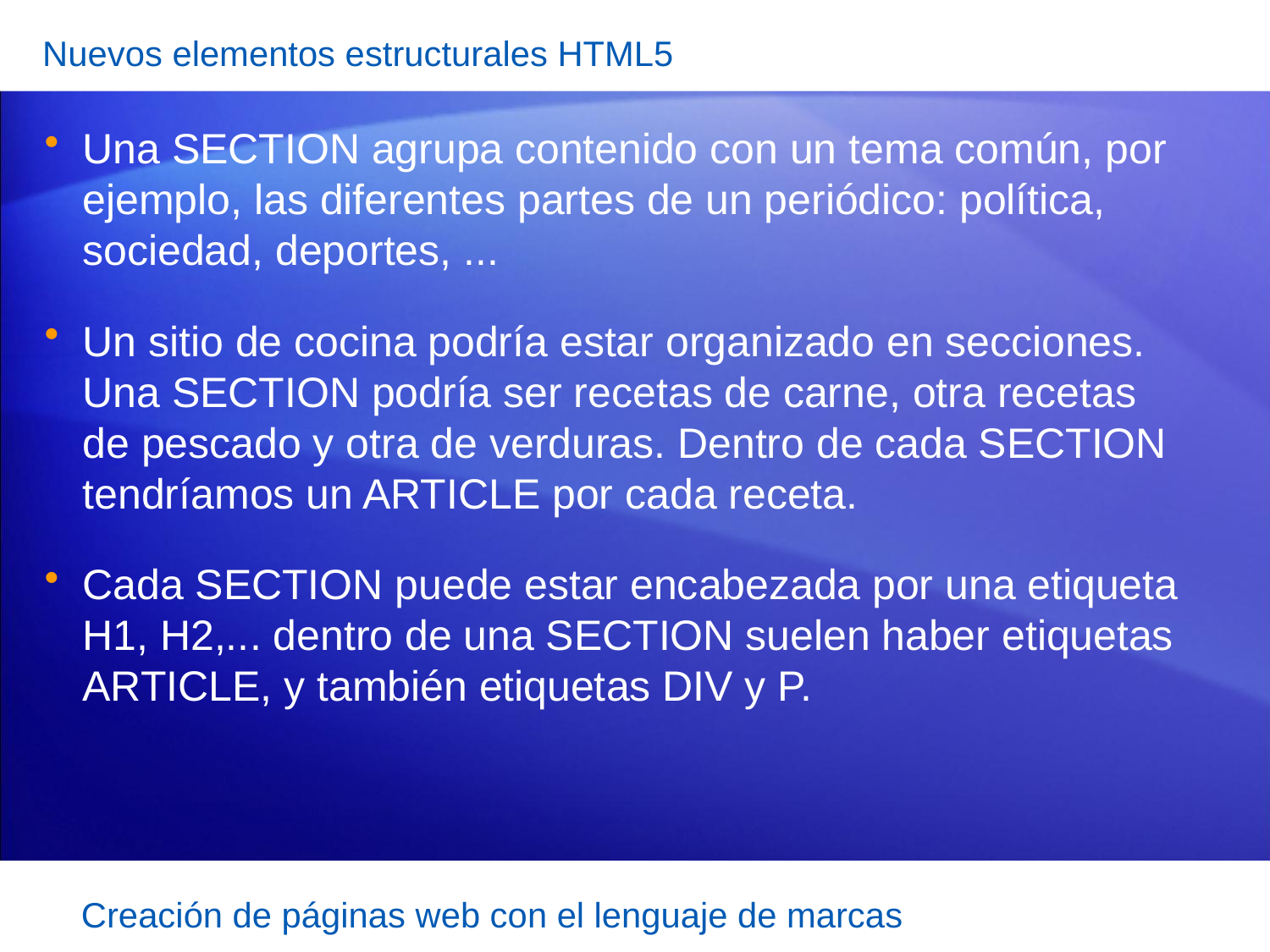

Nuevos elementos estructurales HTML5
Una SECTION agrupa contenido con un tema común, por ejemplo, las diferentes partes de un periódico: política, sociedad, deportes, ...
Un sitio de cocina podría estar organizado en secciones. Una SECTION podría ser recetas de carne, otra recetas de pescado y otra de verduras. Dentro de cada SECTION tendríamos un ARTICLE por cada receta.
Cada SECTION puede estar encabezada por una etiqueta H1, H2,... dentro de una SECTION suelen haber etiquetas ARTICLE, y también etiquetas DIV y P.

Creación de páginas web con el lenguaje de marcas